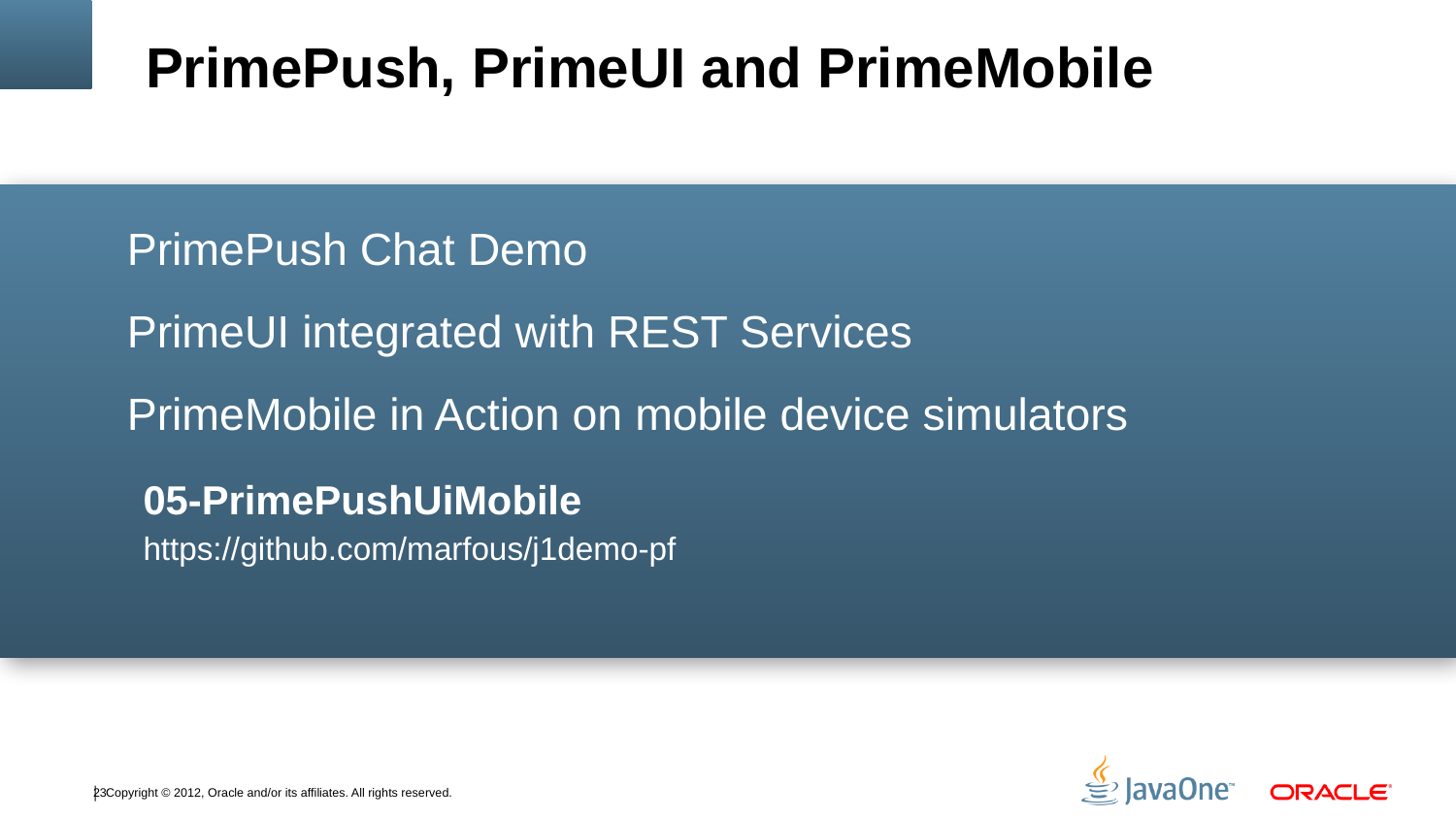

PrimePush, PrimeUI and PrimeMobile
PrimePush Chat Demo
PrimeUI integrated with REST Services
PrimeMobile in Action on mobile device simulators

05-PrimePushUiMobile
https://github.com/marfous/j1demo-pf